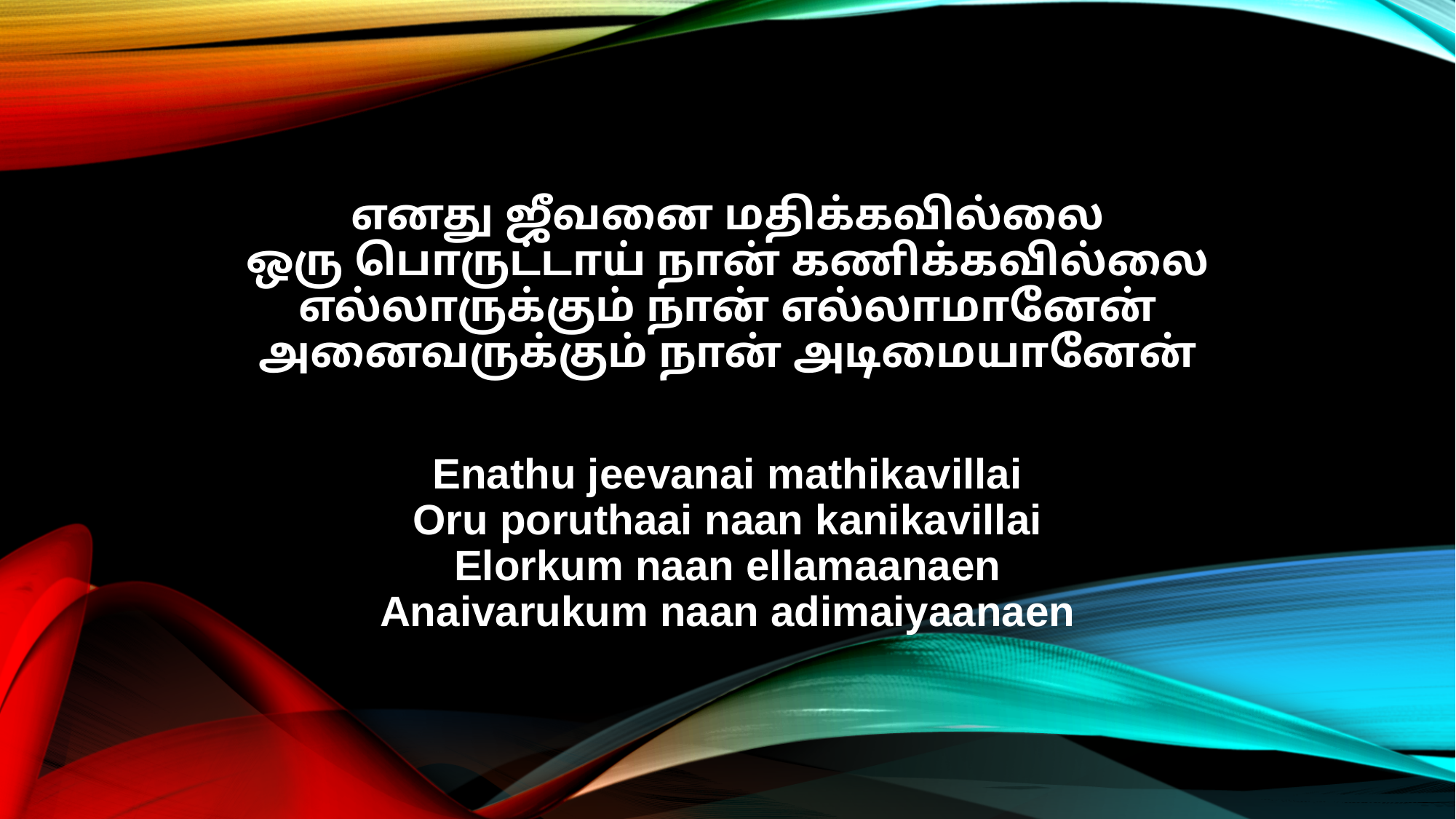

எனது ஜீவனை மதிக்கவில்லை
ஒரு பொருட்டாய் நான் கணிக்கவில்லை
எல்லாருக்கும் நான் எல்லாமானேன்
அனைவருக்கும் நான் அடிமையானேன்

Enathu jeevanai mathikavillai
Oru poruthaai naan kanikavillai
Elorkum naan ellamaanaen
Anaivarukum naan adimaiyaanaen